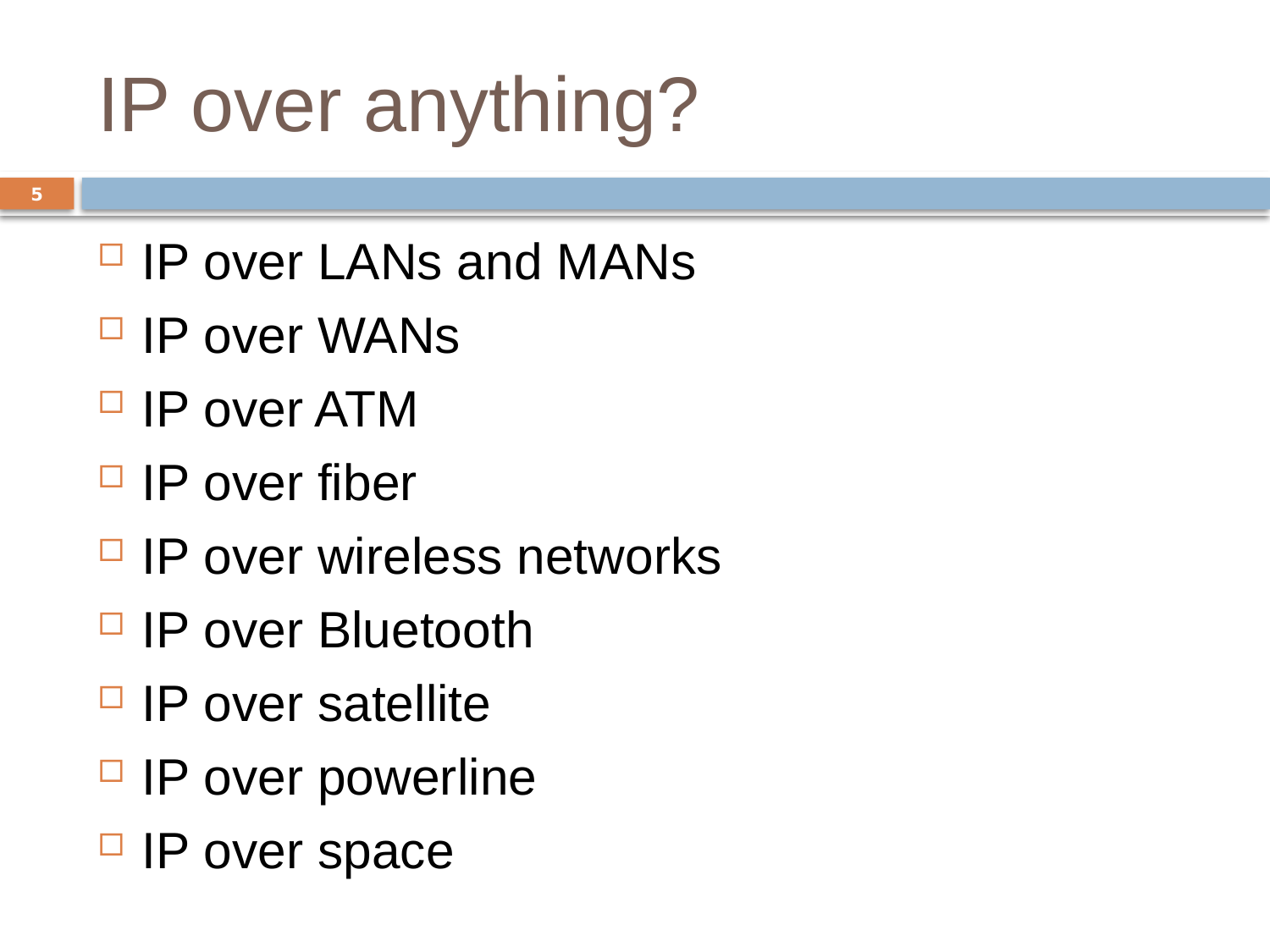

# IP over anything?
5
IP over LANs and MANs
IP over WANs
IP over ATM
IP over fiber
IP over wireless networks
IP over Bluetooth
IP over satellite
IP over powerline
IP over space